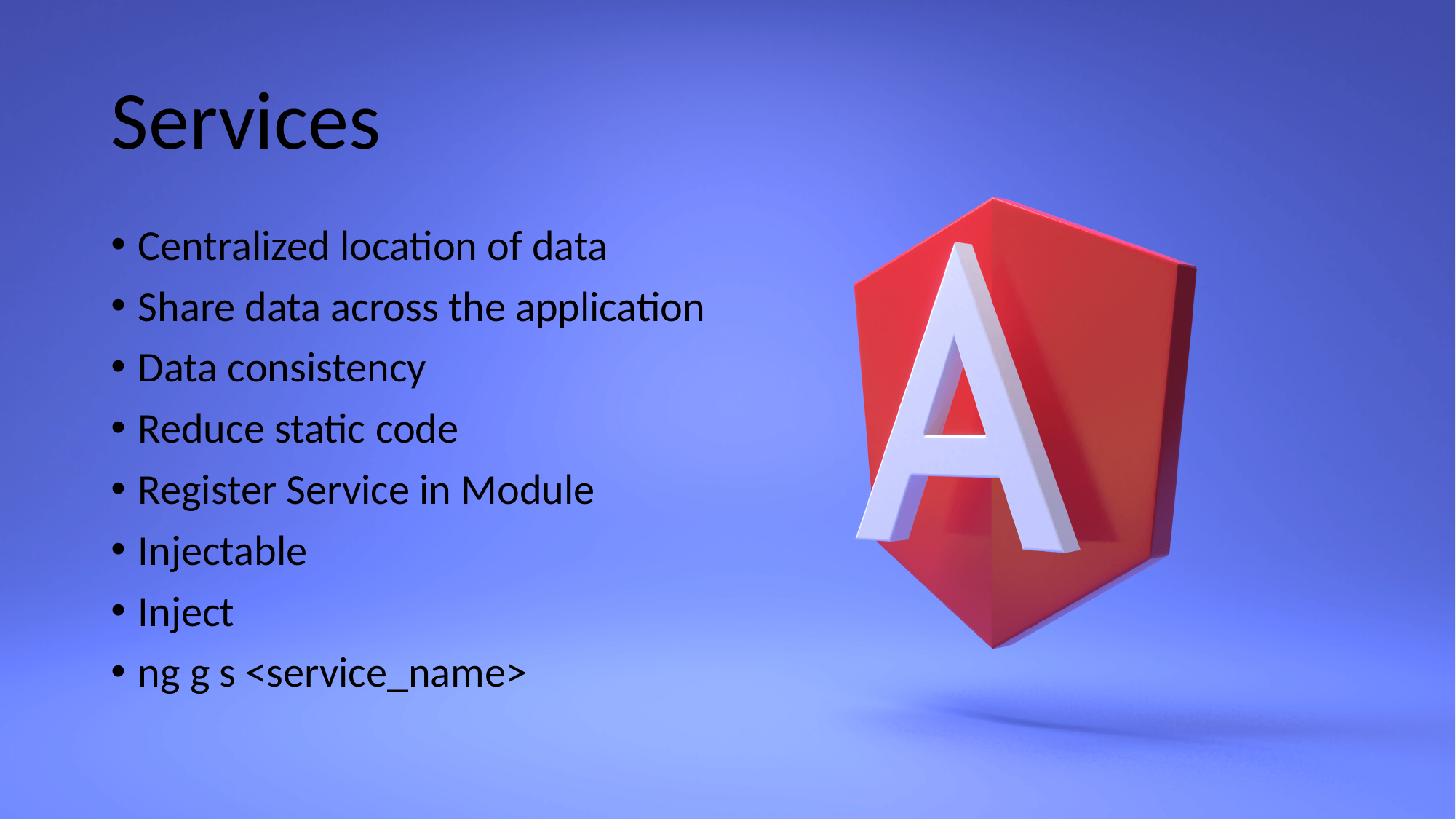

# Services
Centralized location of data
Share data across the application
Data consistency
Reduce static code
Register Service in Module
Injectable
Inject
ng g s <service_name>